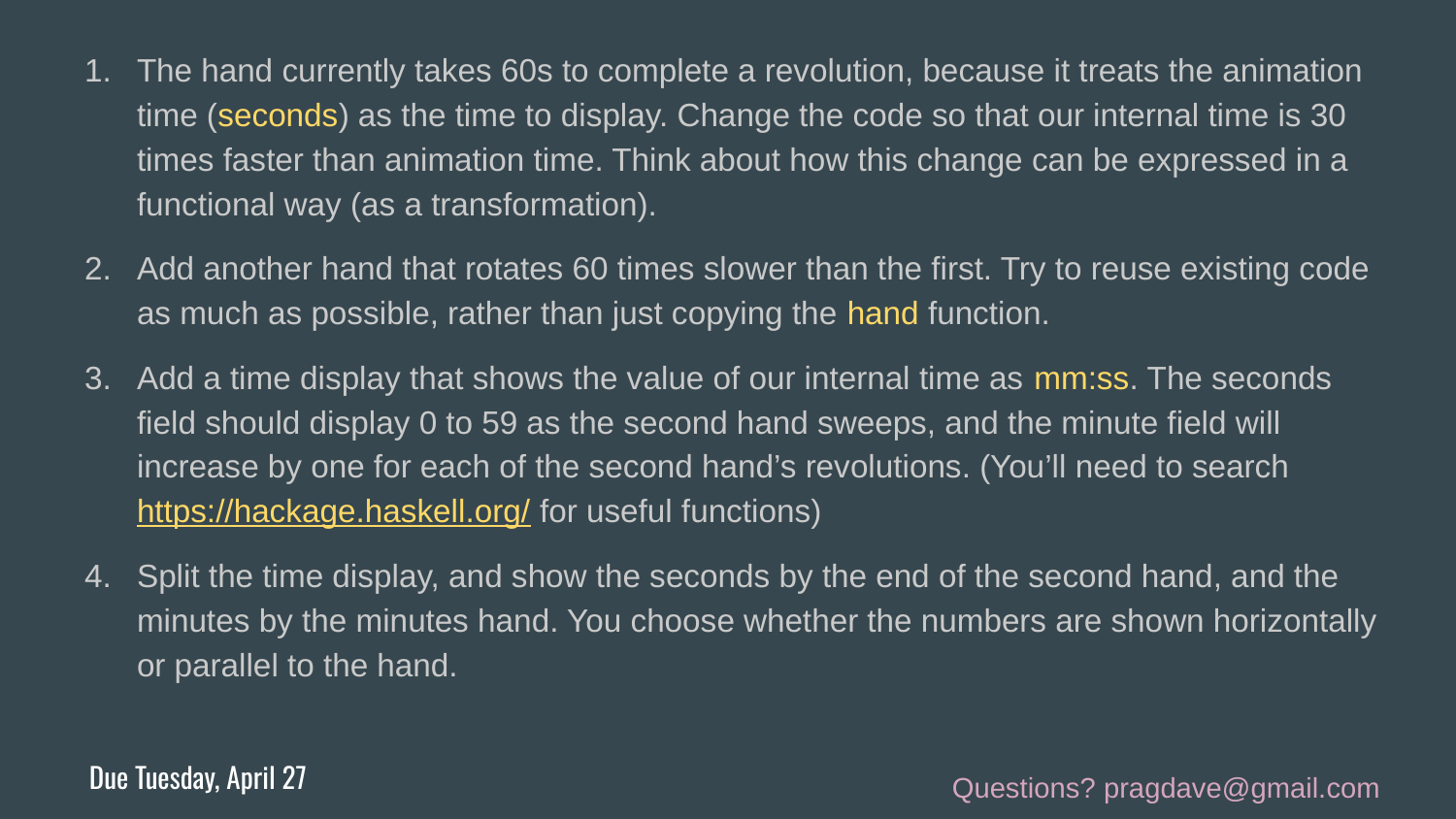

The hand currently takes 60s to complete a revolution, because it treats the animation time (seconds) as the time to display. Change the code so that our internal time is 30 times faster than animation time. Think about how this change can be expressed in a functional way (as a transformation).
Add another hand that rotates 60 times slower than the first. Try to reuse existing code as much as possible, rather than just copying the hand function.
Add a time display that shows the value of our internal time as mm:ss. The seconds field should display 0 to 59 as the second hand sweeps, and the minute field will increase by one for each of the second hand’s revolutions. (You’ll need to search https://hackage.haskell.org/ for useful functions)
Split the time display, and show the seconds by the end of the second hand, and the minutes by the minutes hand. You choose whether the numbers are shown horizontally or parallel to the hand.

# Due Tuesday, April 27
Questions? pragdave@gmail.com